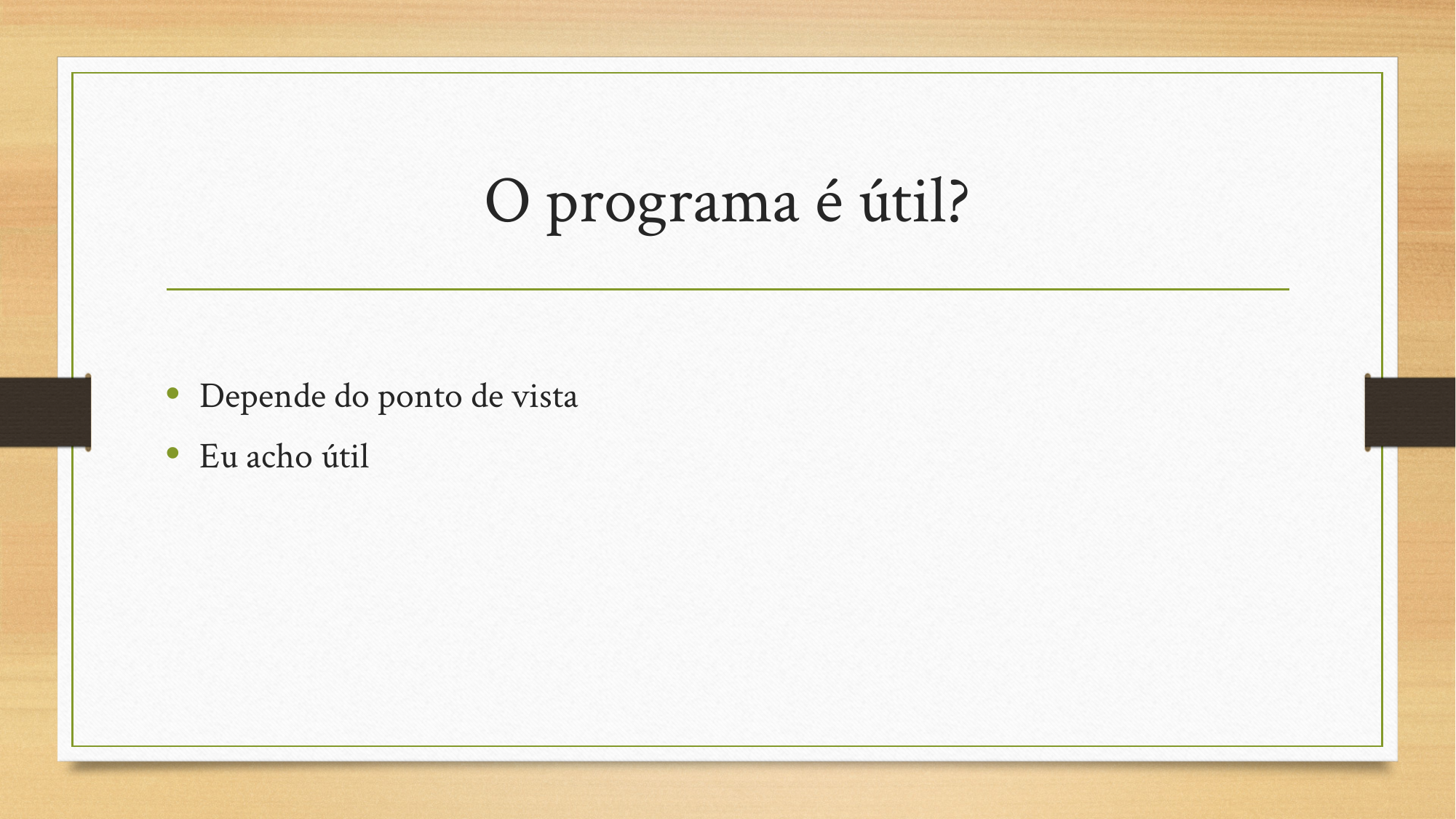

# O programa é útil?

Depende do ponto de vista
Eu acho útil